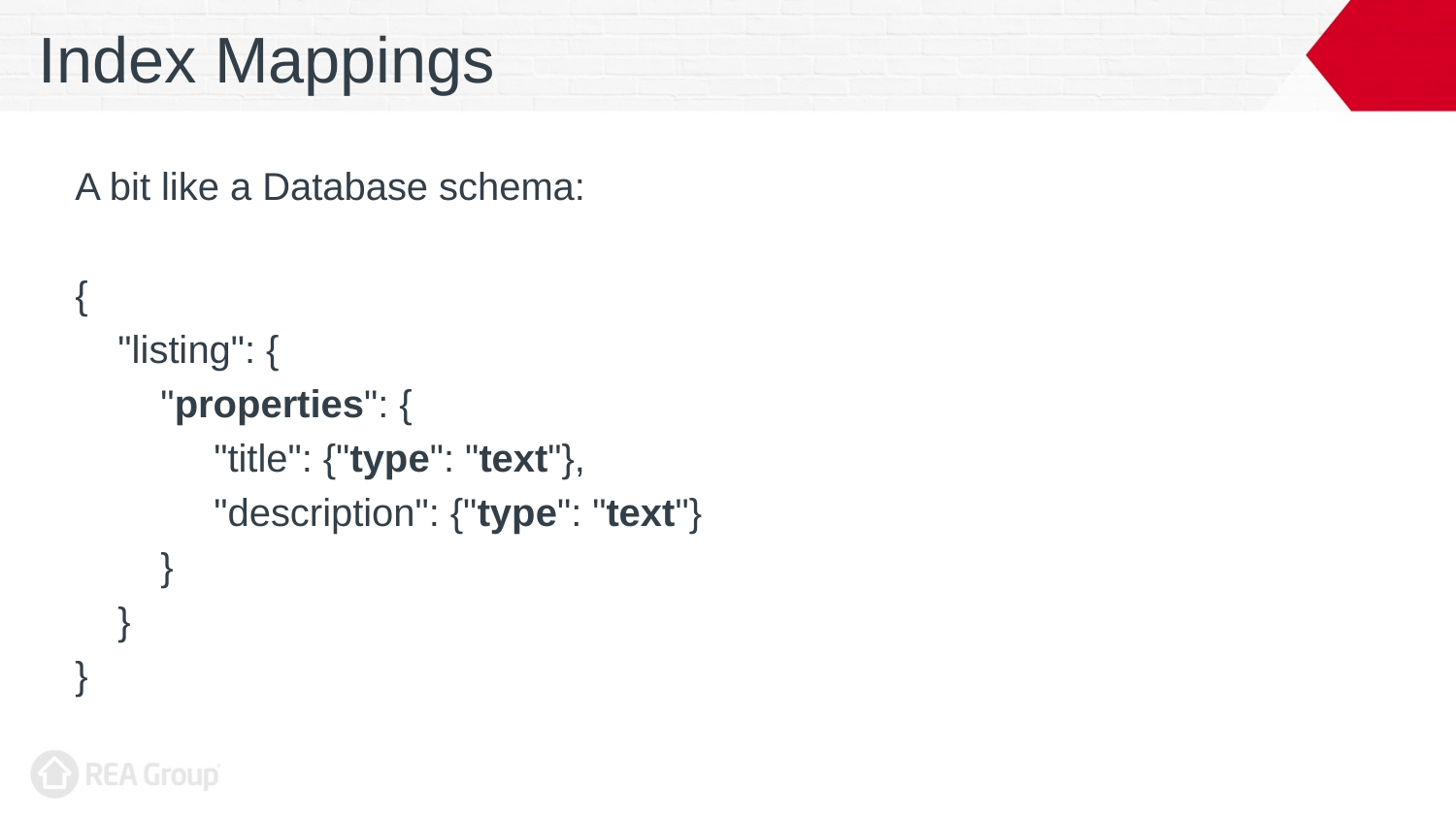

# Index Mappings
A bit like a Database schema:

{
    "listing": {
        "properties": {
             "title": {"type": "text"},
             "description": {"type": "text"}
        }
    }
}